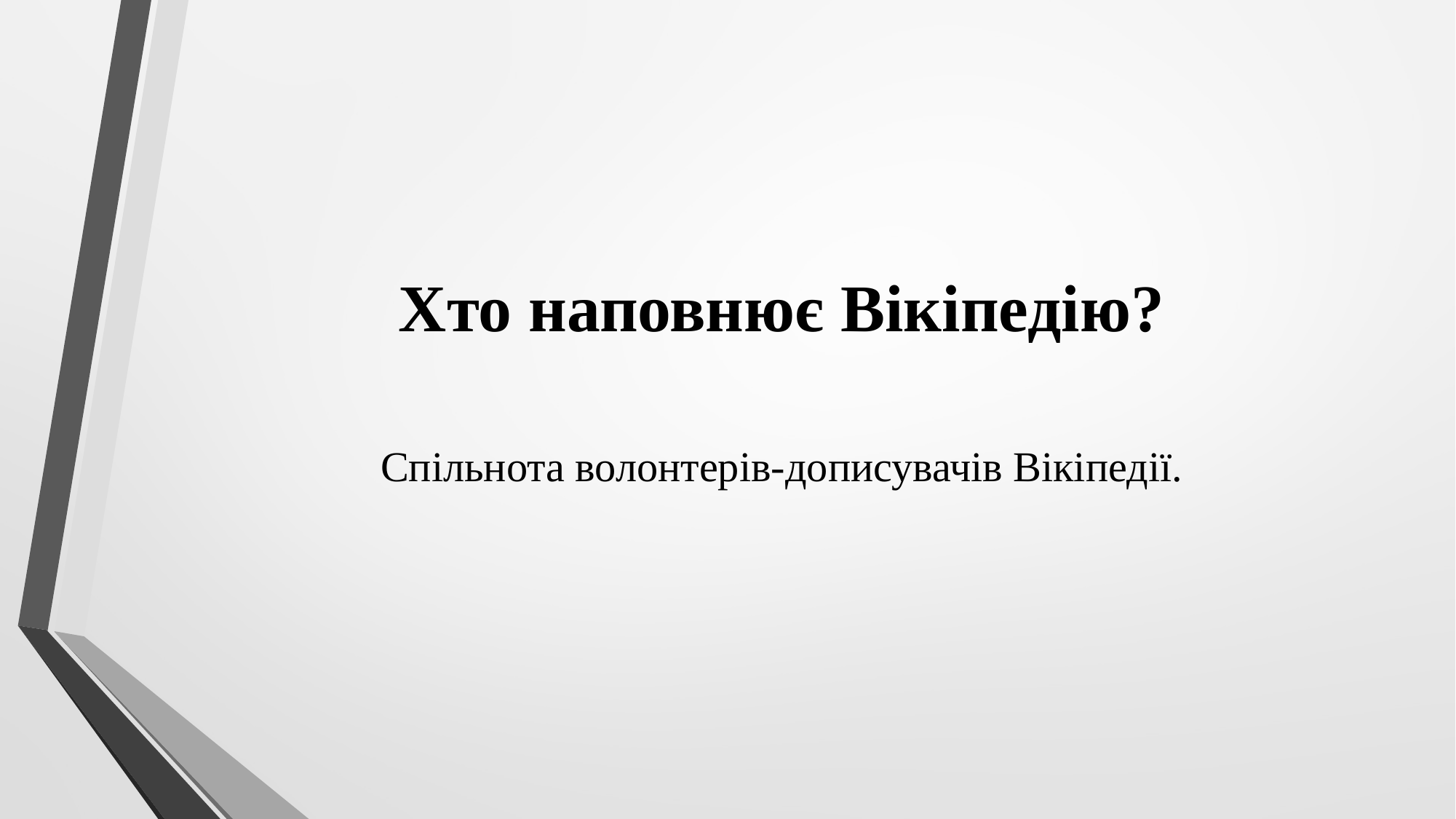

# Хто наповнює Вікіпедію?
Спільнота волонтерів-дописувачів Вікіпедії.